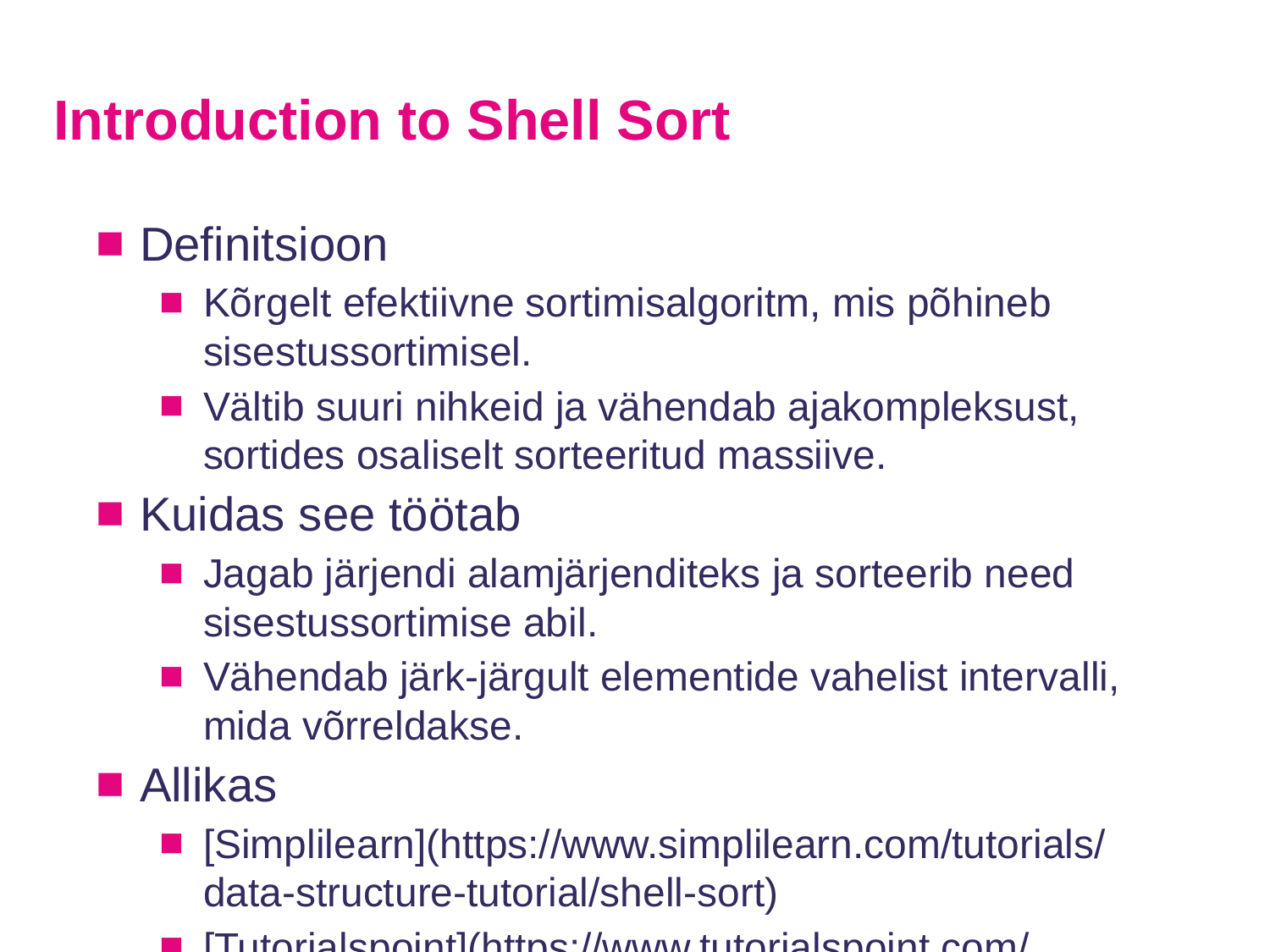

# Introduction to Shell Sort
Definitsioon
Kõrgelt efektiivne sortimisalgoritm, mis põhineb sisestussortimisel.
Vältib suuri nihkeid ja vähendab ajakompleksust, sortides osaliselt sorteeritud massiive.
Kuidas see töötab
Jagab järjendi alamjärjenditeks ja sorteerib need sisestussortimise abil.
Vähendab järk-järgult elementide vahelist intervalli, mida võrreldakse.
Allikas
[Simplilearn](https://www.simplilearn.com/tutorials/data-structure-tutorial/shell-sort)
[Tutorialspoint](https://www.tutorialspoint.com/data_structures_algorithms/shell_sort_algorithm.htm)